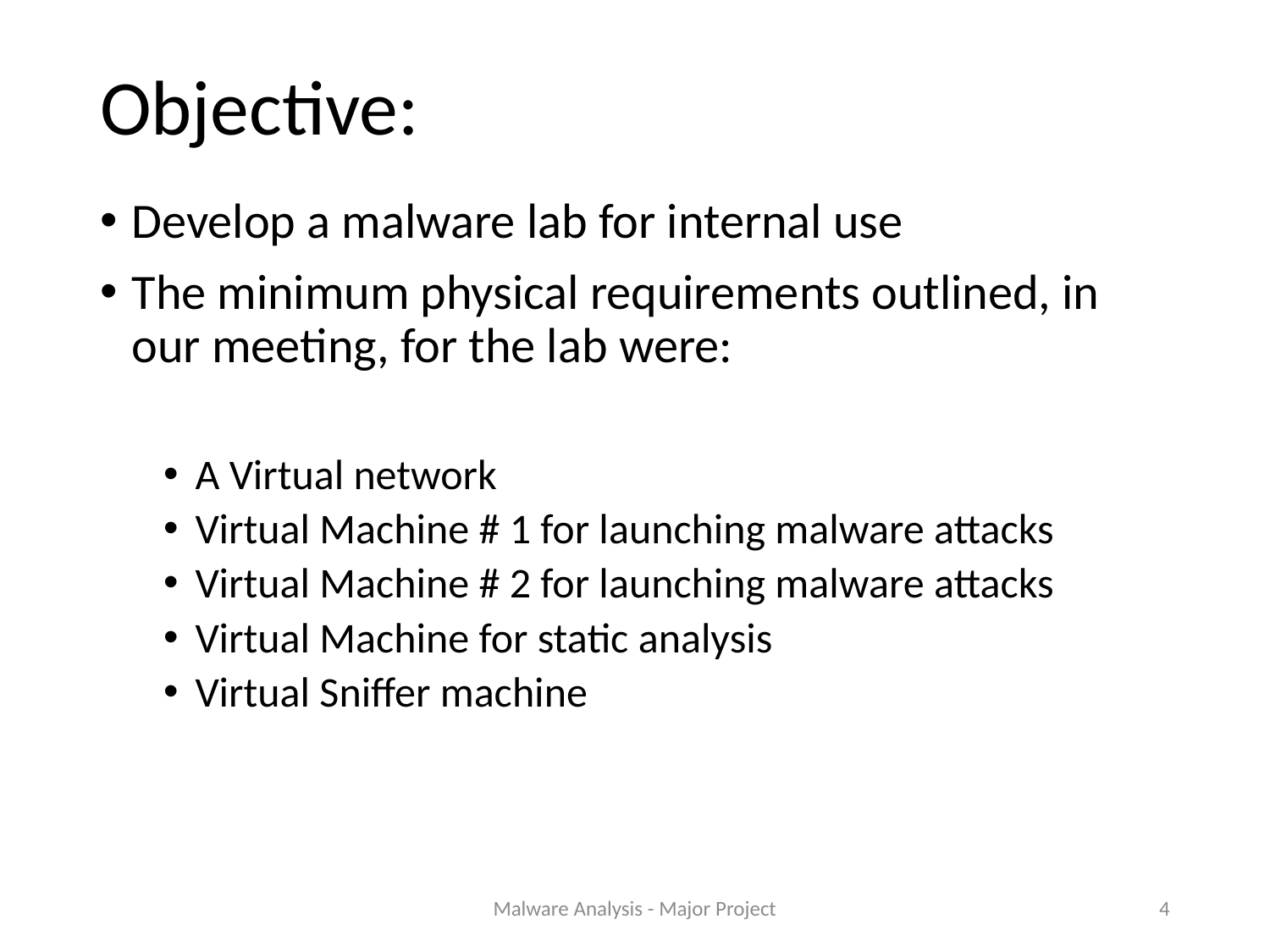

# Objective:
Develop a malware lab for internal use
The minimum physical requirements outlined, in our meeting, for the lab were:

A Virtual network
Virtual Machine # 1 for launching malware attacks
Virtual Machine # 2 for launching malware attacks
Virtual Machine for static analysis
Virtual Sniffer machine

Malware Analysis - Major Project
4